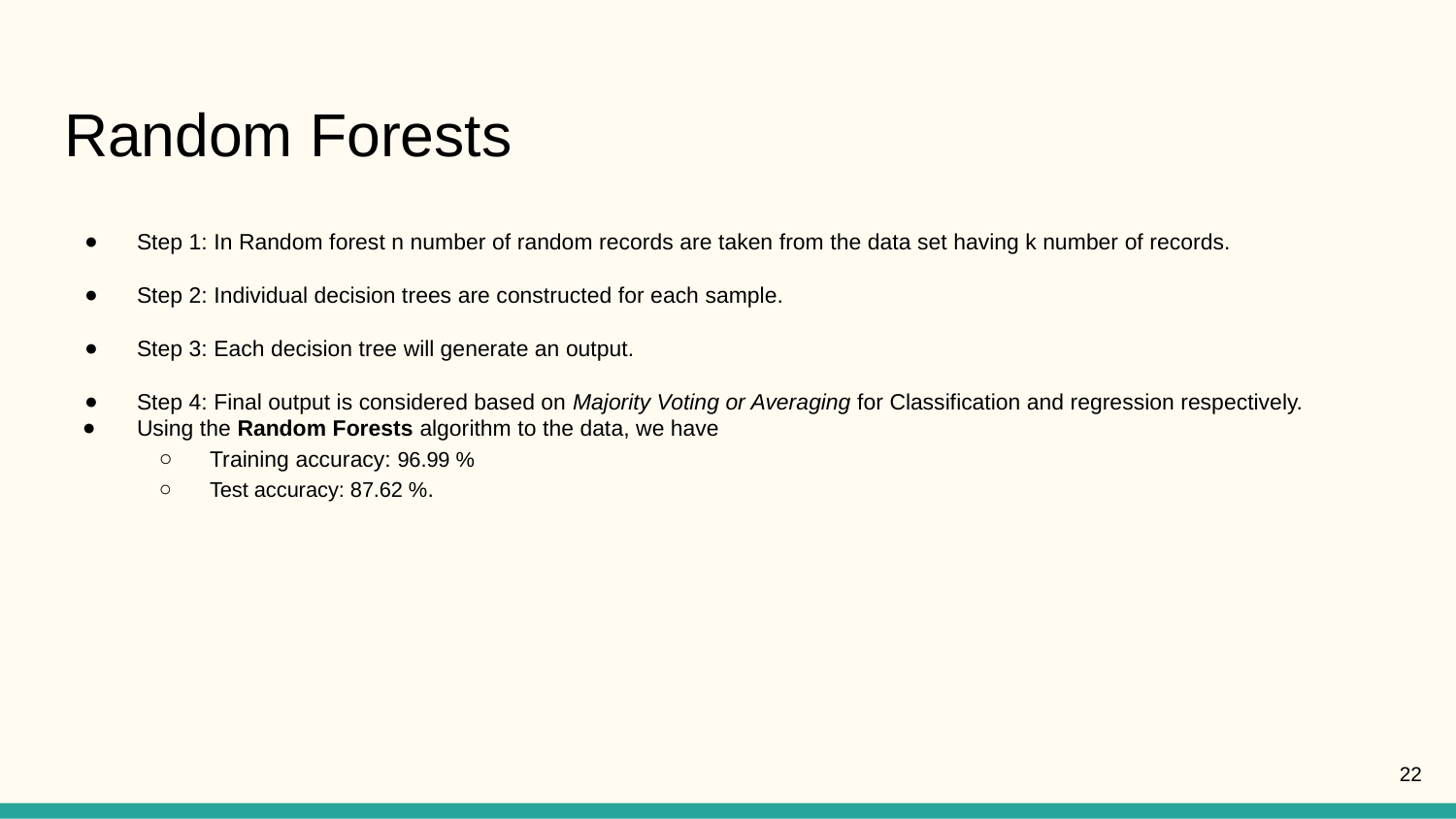

# Random Forests
Step 1: In Random forest n number of random records are taken from the data set having k number of records.
Step 2: Individual decision trees are constructed for each sample.
Step 3: Each decision tree will generate an output.
Step 4: Final output is considered based on Majority Voting or Averaging for Classification and regression respectively.
Using the Random Forests algorithm to the data, we have
Training accuracy: 96.99 %
Test accuracy: 87.62 %.

22